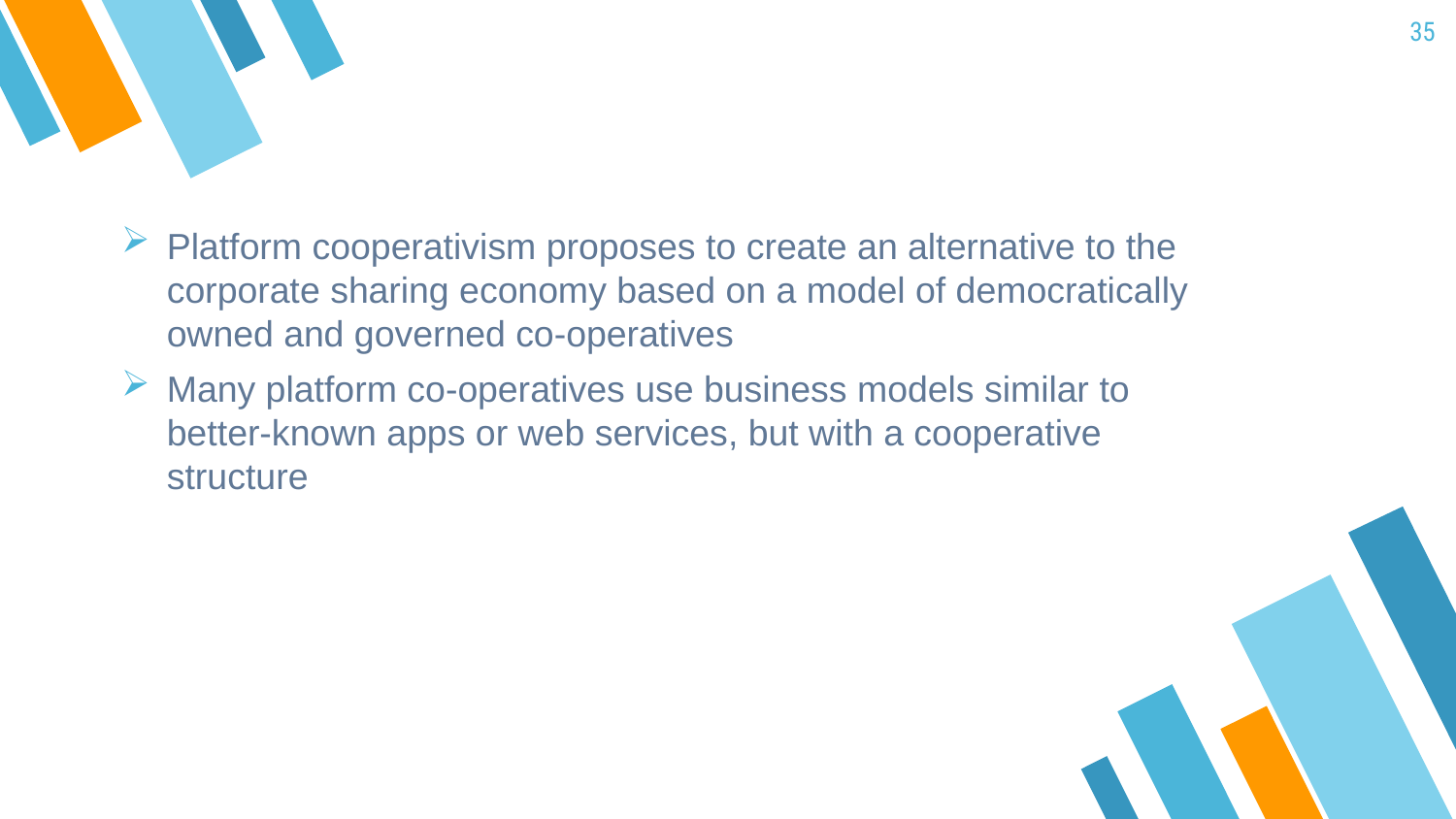

35
Platform cooperativism proposes to create an alternative to the corporate sharing economy based on a model of democratically owned and governed co-operatives
Many platform co-operatives use business models similar to better-known apps or web services, but with a cooperative structure